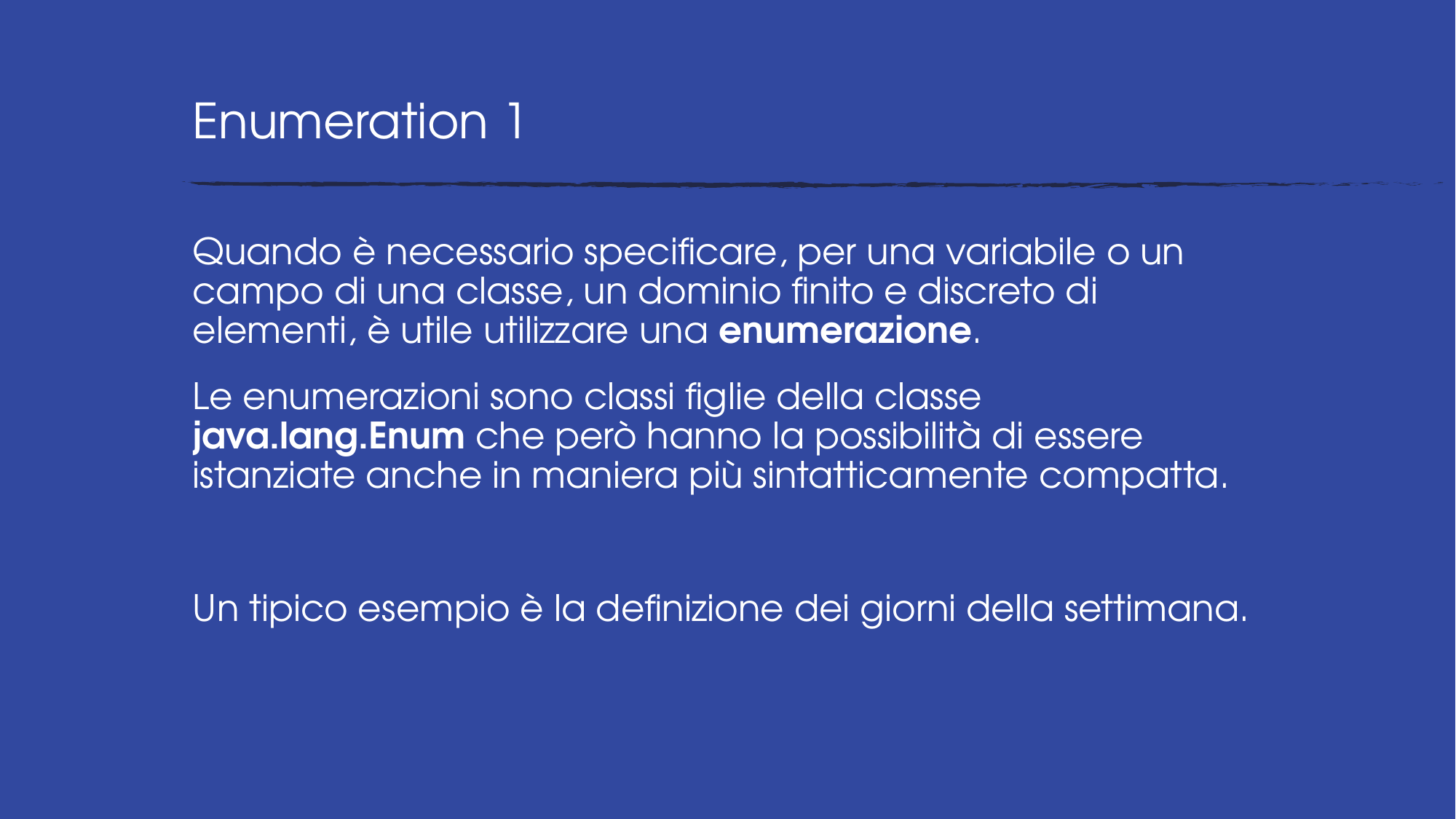

# Enumeration 1
Quando è necessario specificare, per una variabile o un campo di una classe, un dominio finito e discreto di elementi, è utile utilizzare una enumerazione.
Le enumerazioni sono classi figlie della classe java.lang.Enum che però hanno la possibilità di essere istanziate anche in maniera più sintatticamente compatta.

Un tipico esempio è la definizione dei giorni della settimana.